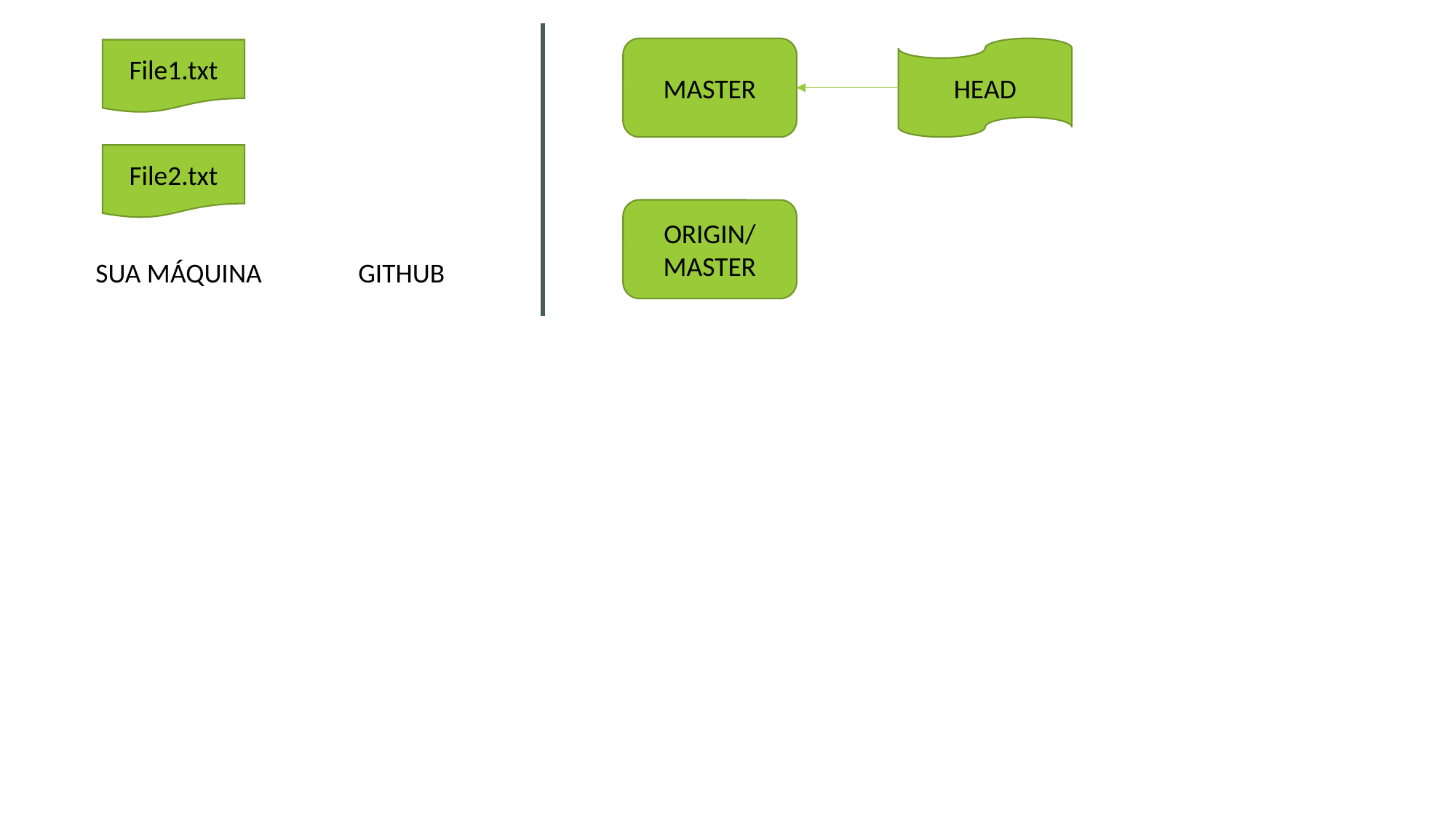

HEAD
MASTER
File1.txt
File2.txt
ORIGIN/
MASTER
SUA MÁQUINA
GITHUB